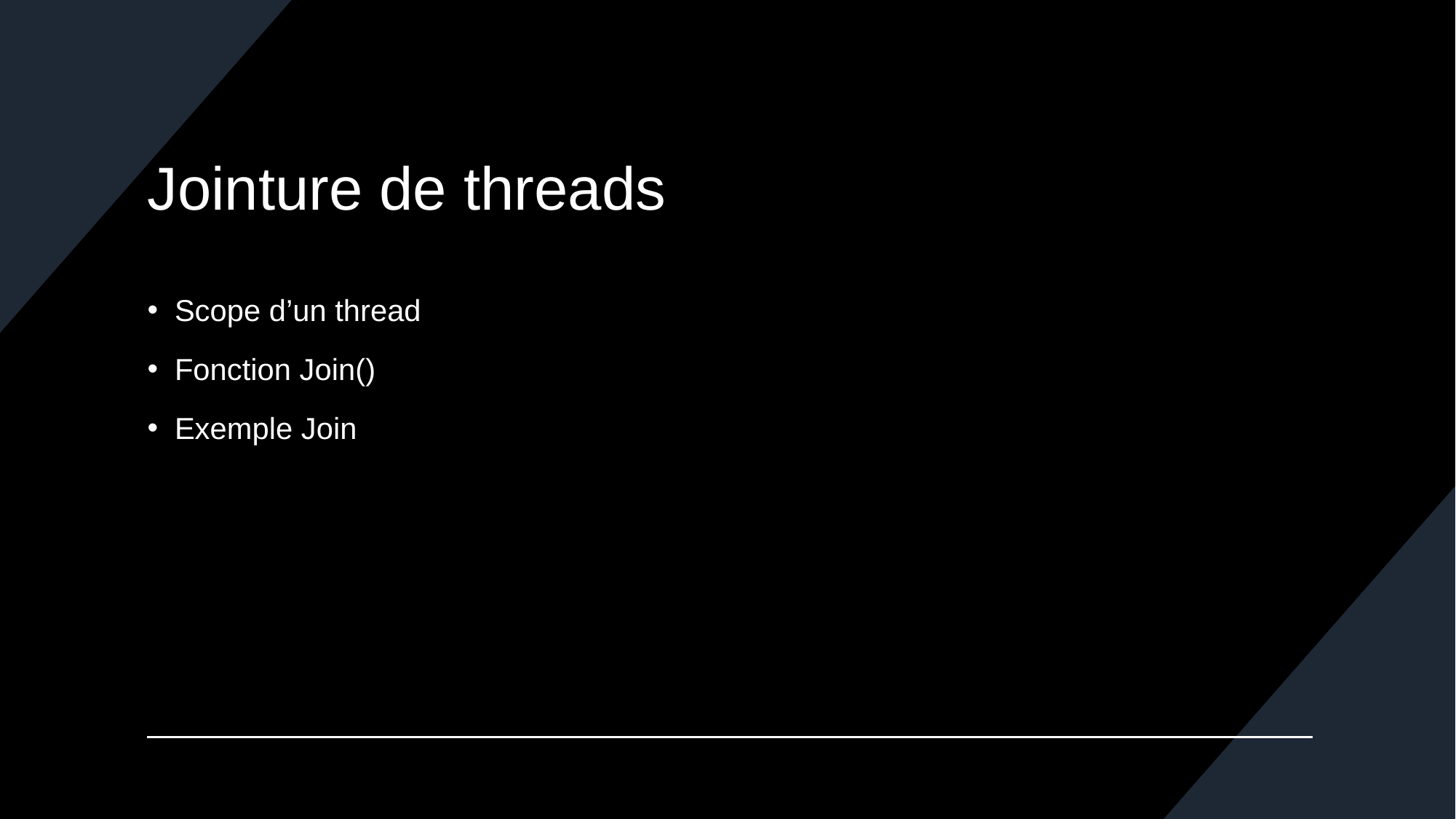

# Jointure de threads
Scope d’un thread
Fonction Join()
Exemple Join